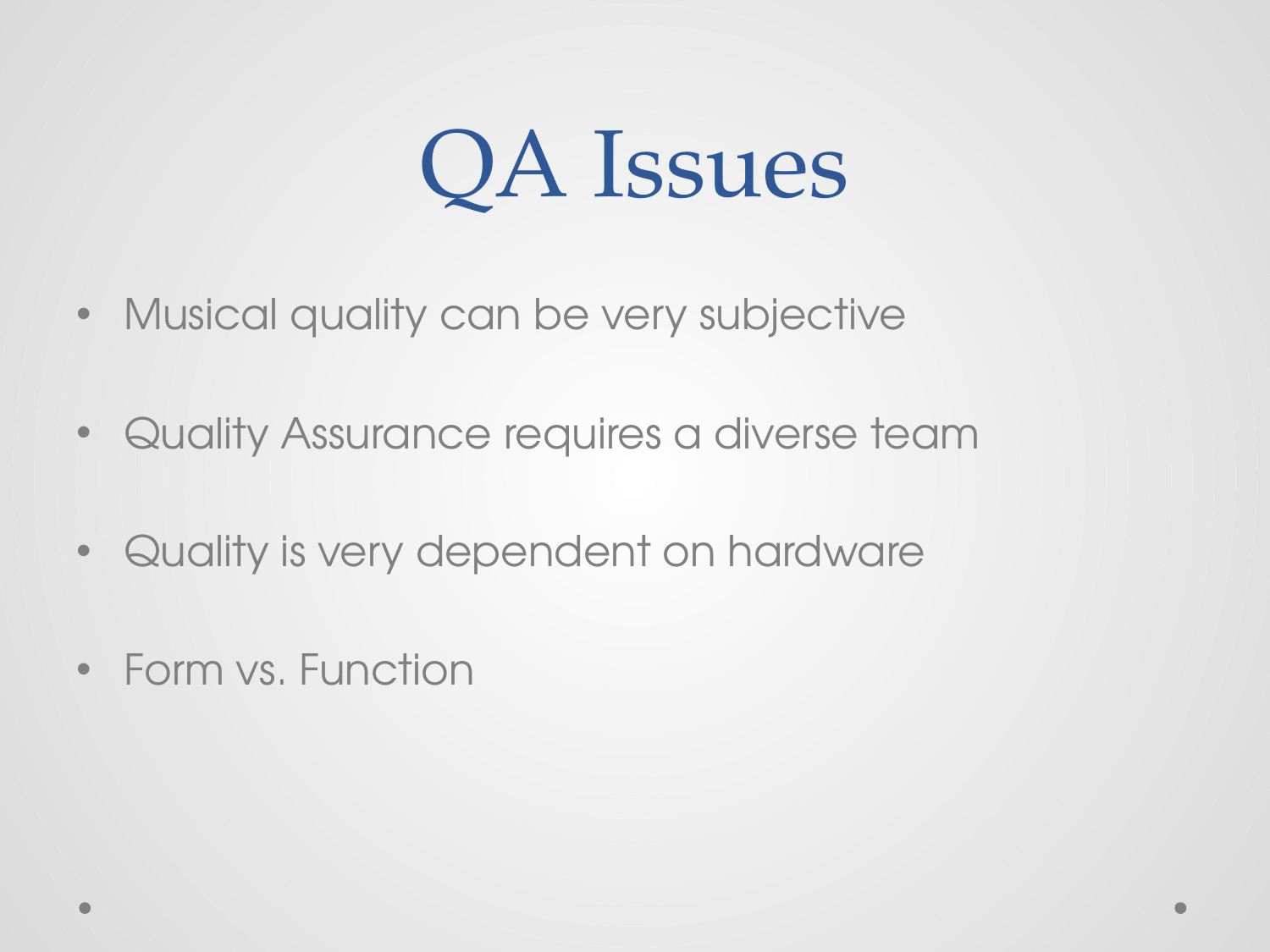

# QA Issues

Musical quality can be very subjective

Quality Assurance requires a diverse team

Quality is very dependent on hardware

Form vs. Function